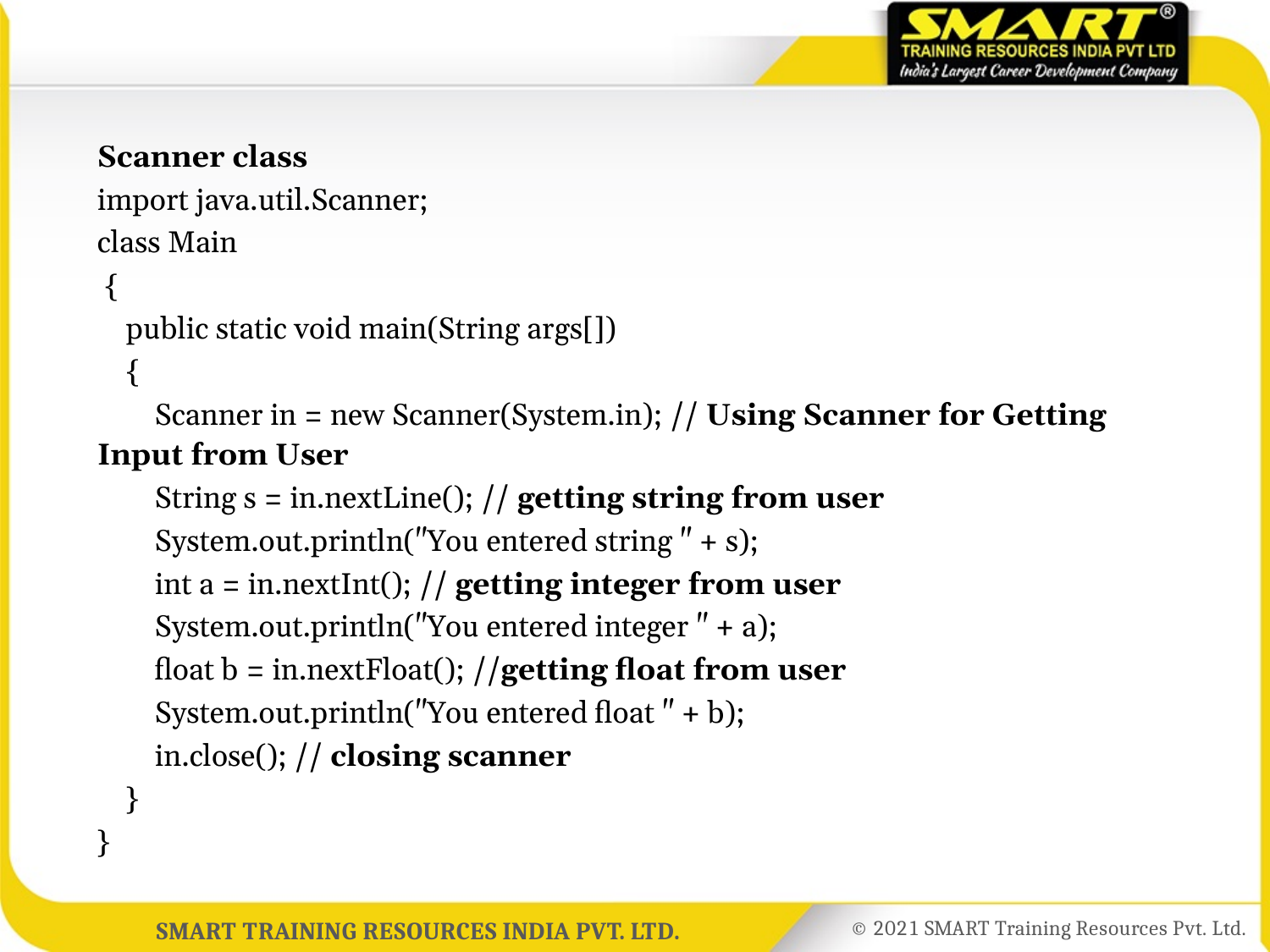

Scanner class
import java.util.Scanner;
class Main
 {
    public static void main(String args[])
    {
        Scanner in = new Scanner(System.in); // Using Scanner for Getting Input from User
        String s = in.nextLine(); // getting string from user
        System.out.println("You entered string " + s);
        int a = in.nextInt(); // getting integer from user
        System.out.println("You entered integer " + a);
        float b = in.nextFloat(); //getting float from user
        System.out.println("You entered float " + b);
        in.close(); // closing scanner
    }
}